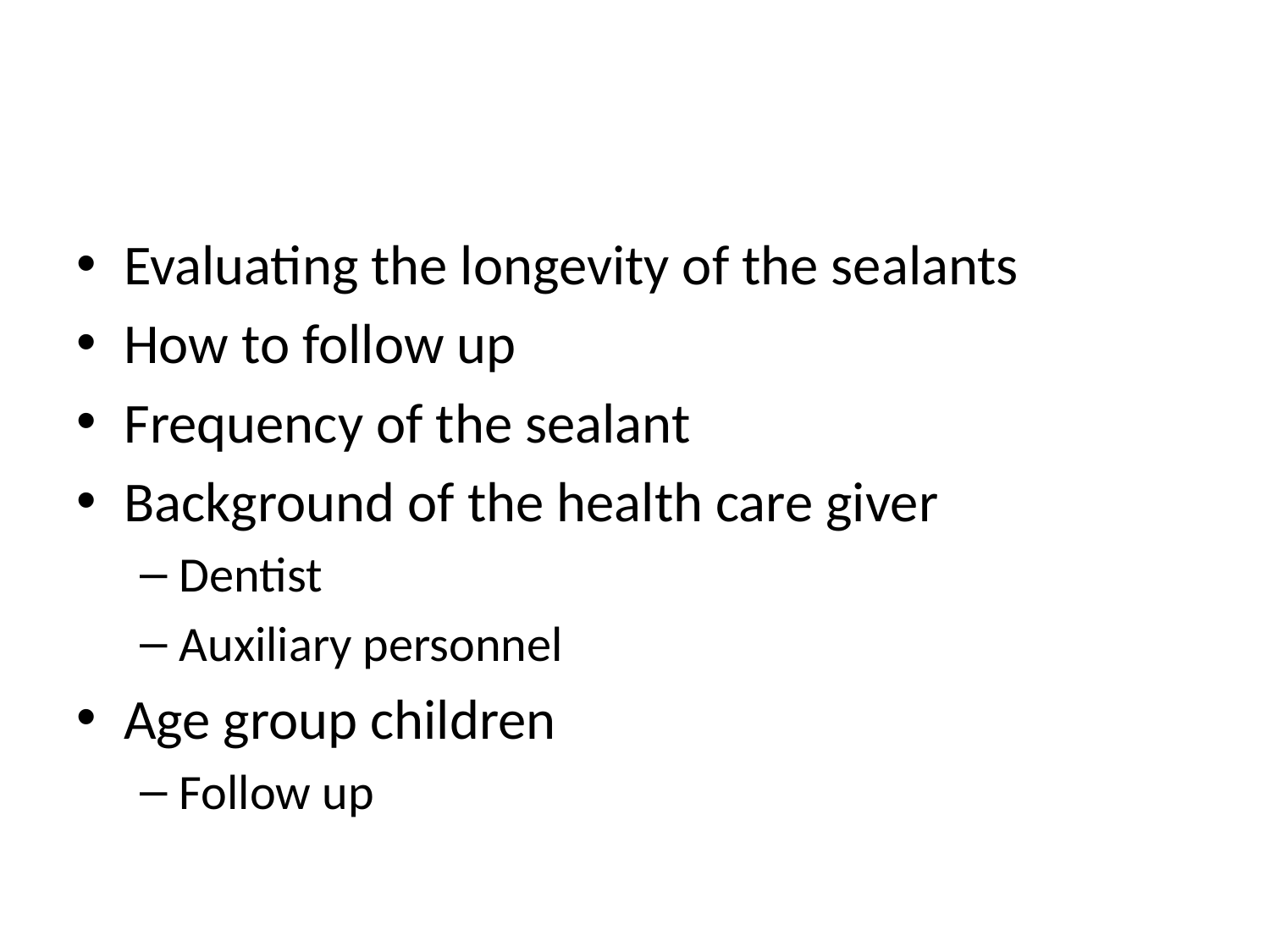

#
Evaluating the longevity of the sealants
How to follow up
Frequency of the sealant
Background of the health care giver
Dentist
Auxiliary personnel
Age group children
Follow up